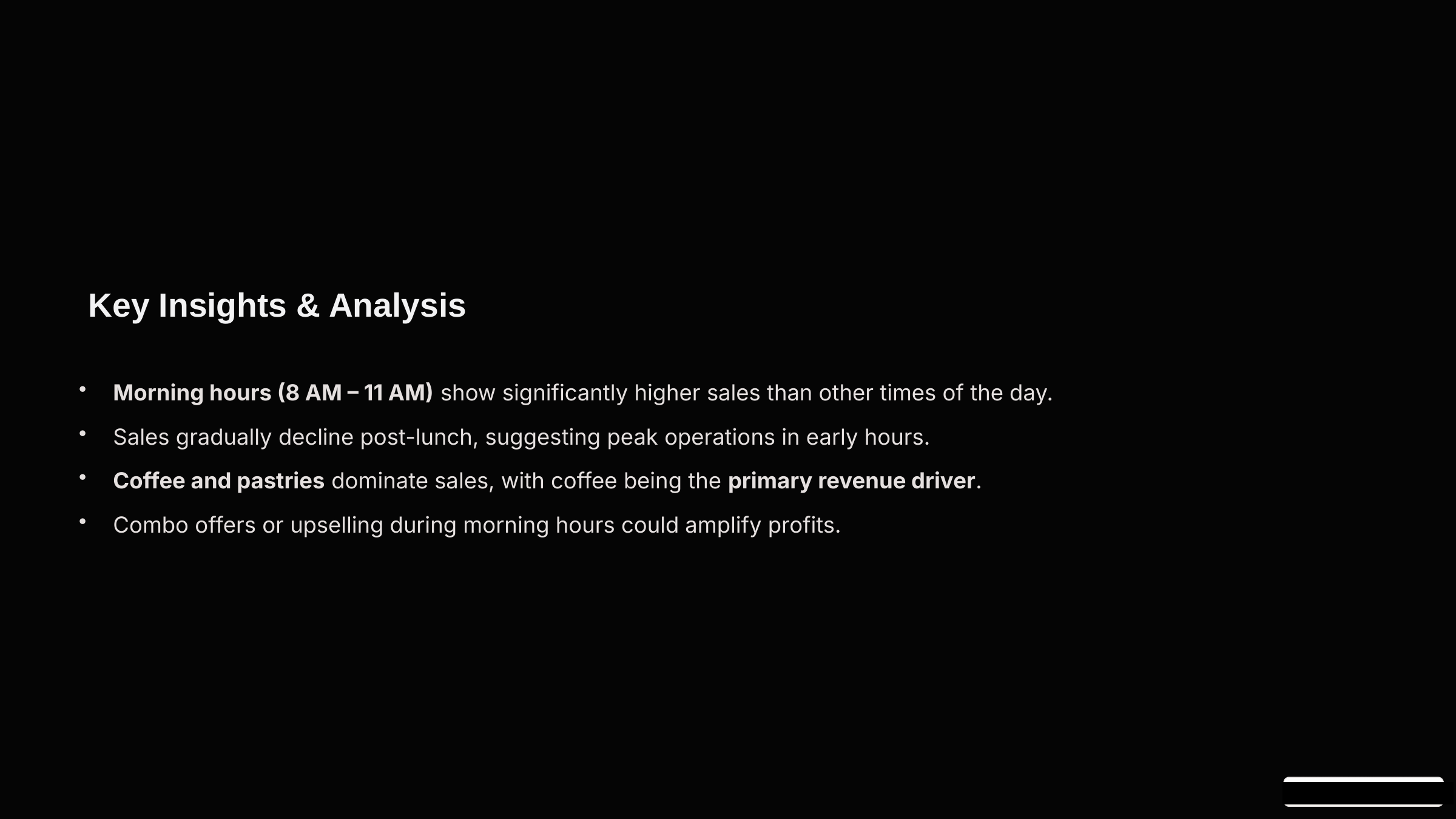

Key Insights & Analysis
Morning hours (8 AM – 11 AM) show significantly higher sales than other times of the day.
Sales gradually decline post-lunch, suggesting peak operations in early hours.
Coffee and pastries dominate sales, with coffee being the primary revenue driver.
Combo offers or upselling during morning hours could amplify profits.
Testing just testing